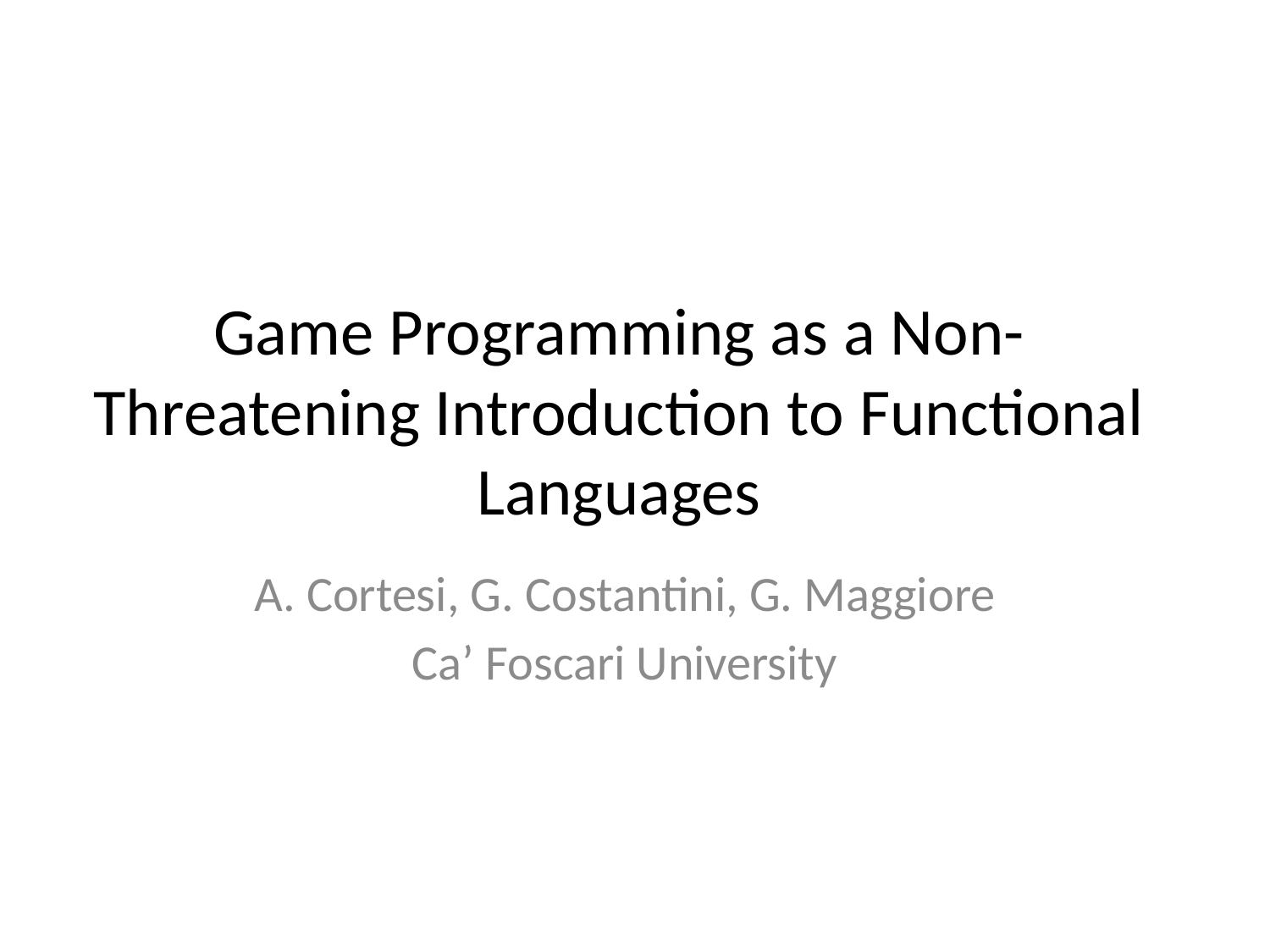

# Game Programming as a Non-Threatening Introduction to Functional Languages
A. Cortesi, G. Costantini, G. Maggiore
Ca’ Foscari University